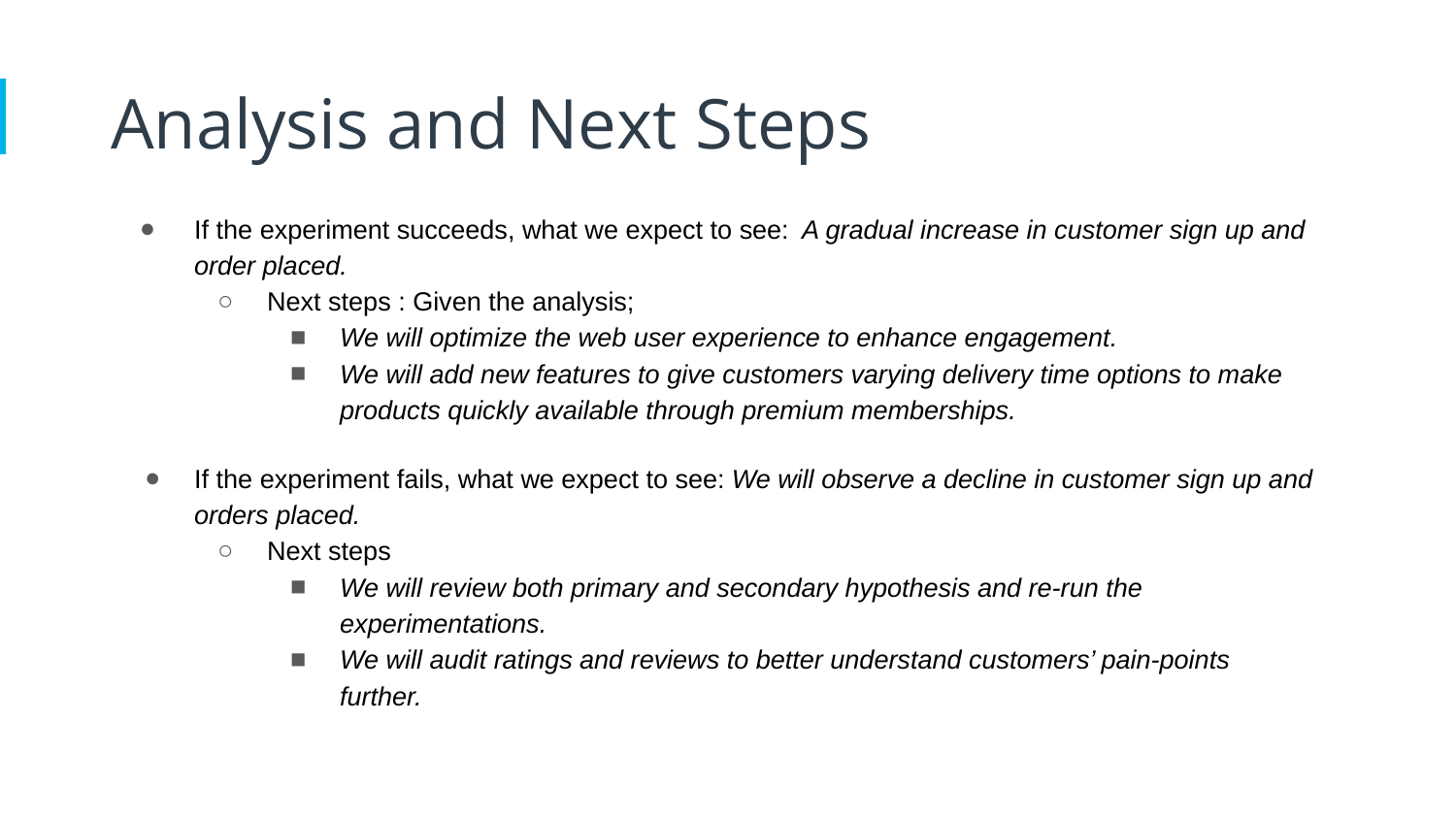

Analysis and Next Steps
If the experiment succeeds, what we expect to see:  A gradual increase in customer sign up and order placed.
Next steps : Given the analysis;
We will optimize the web user experience to enhance engagement.
We will add new features to give customers varying delivery time options to make products quickly available through premium memberships.
If the experiment fails, what we expect to see: We will observe a decline in customer sign up and orders placed.
Next steps
We will review both primary and secondary hypothesis and re-run the experimentations.
We will audit ratings and reviews to better understand customers’ pain-points further.